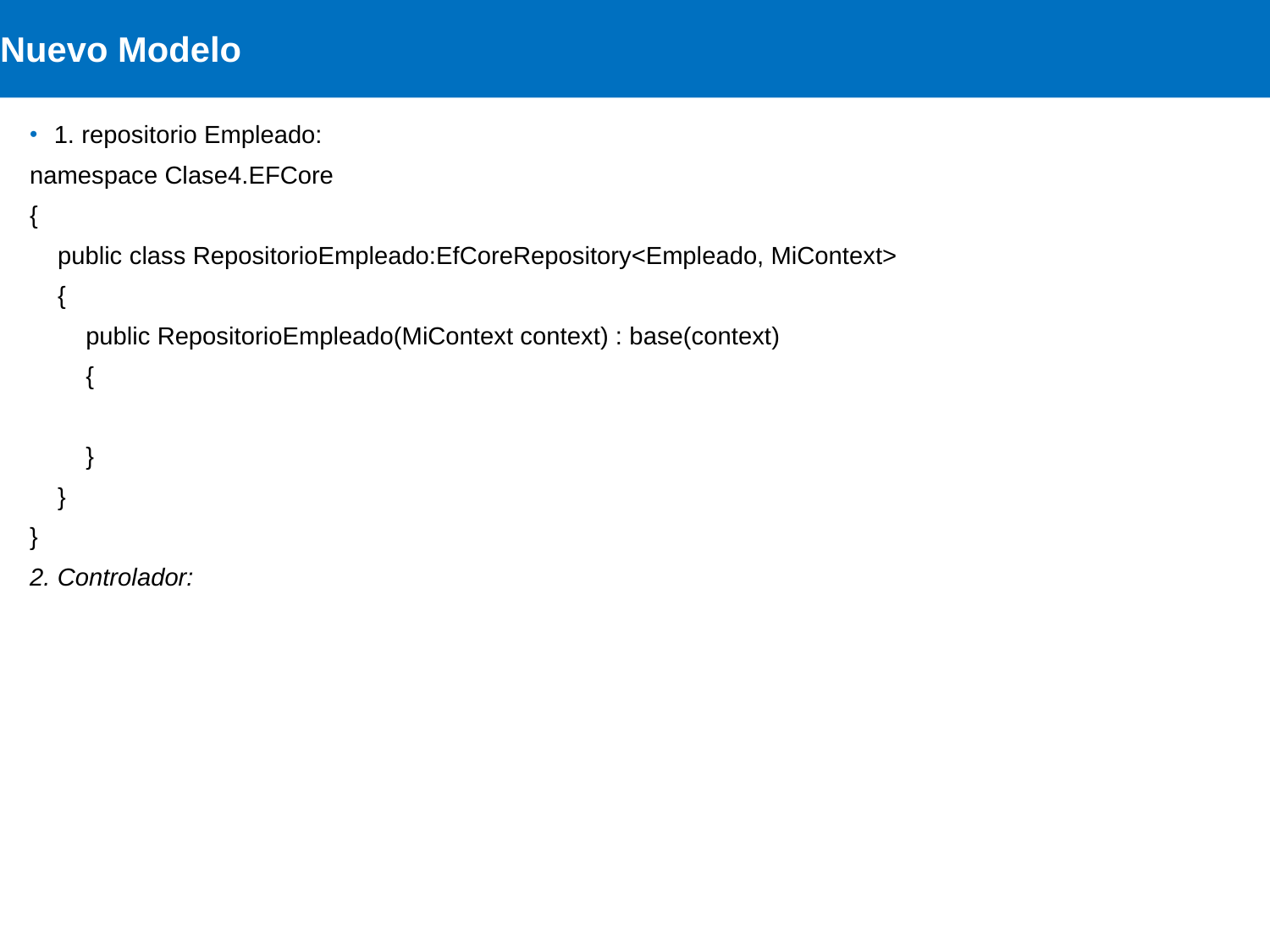

# Nuevo Modelo
1. repositorio Empleado:
namespace Clase4.EFCore
{
    public class RepositorioEmpleado:EfCoreRepository<Empleado, MiContext>
    {
        public RepositorioEmpleado(MiContext context) : base(context)
        {

        }
    }
}
2. Controlador: